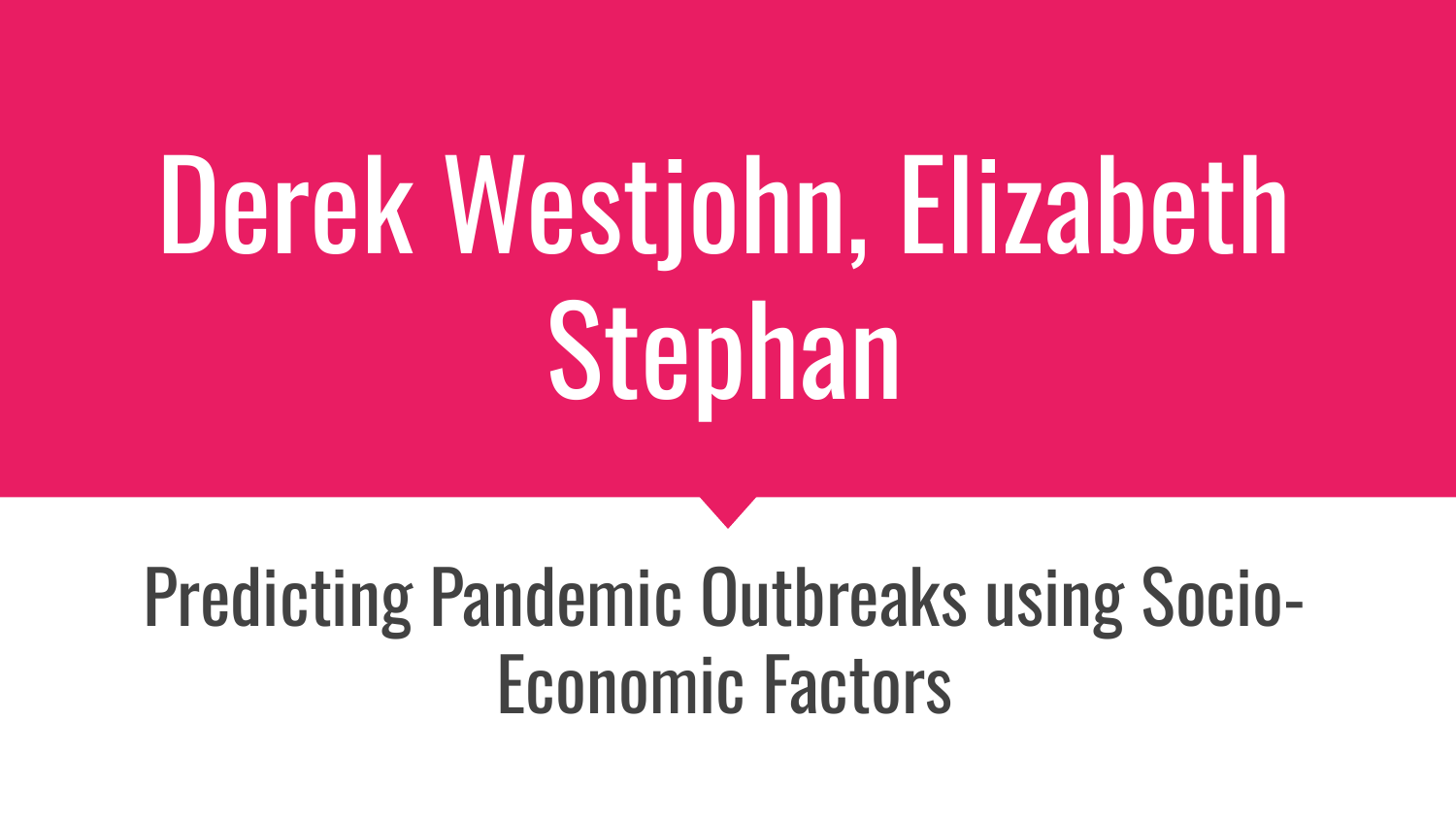

# Derek Westjohn, Elizabeth Stephan
Predicting Pandemic Outbreaks using Socio-Economic Factors